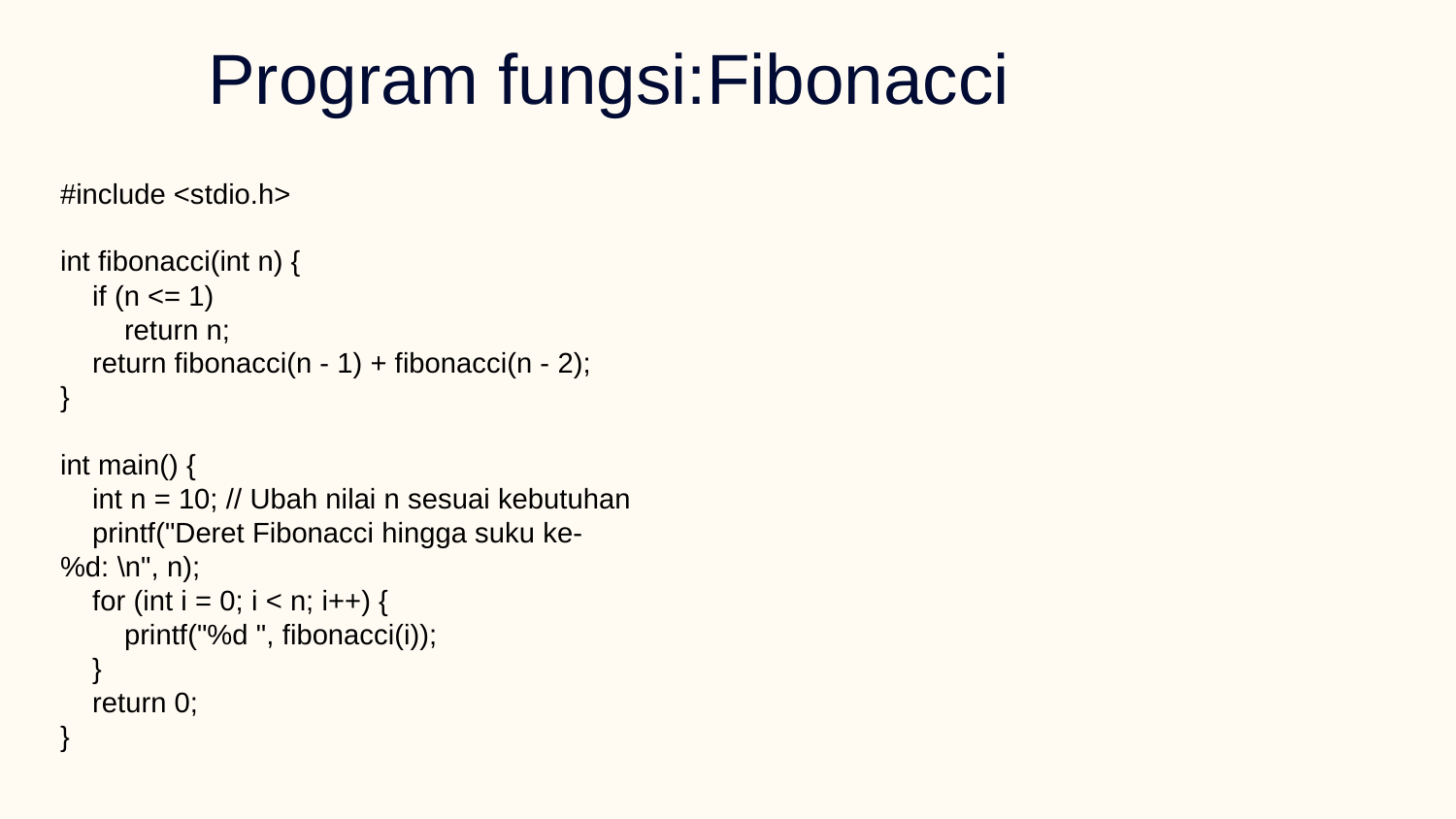

# Program fungsi:Fibonacci
#include <stdio.h>

int fibonacci(int n) {
    if (n <= 1)
        return n;
    return fibonacci(n - 1) + fibonacci(n - 2);
}

int main() {
    int n = 10; // Ubah nilai n sesuai kebutuhan
    printf("Deret Fibonacci hingga suku ke-%d: \n", n);
    for (int i = 0; i < n; i++) {
        printf("%d ", fibonacci(i));
    }
    return 0;
}